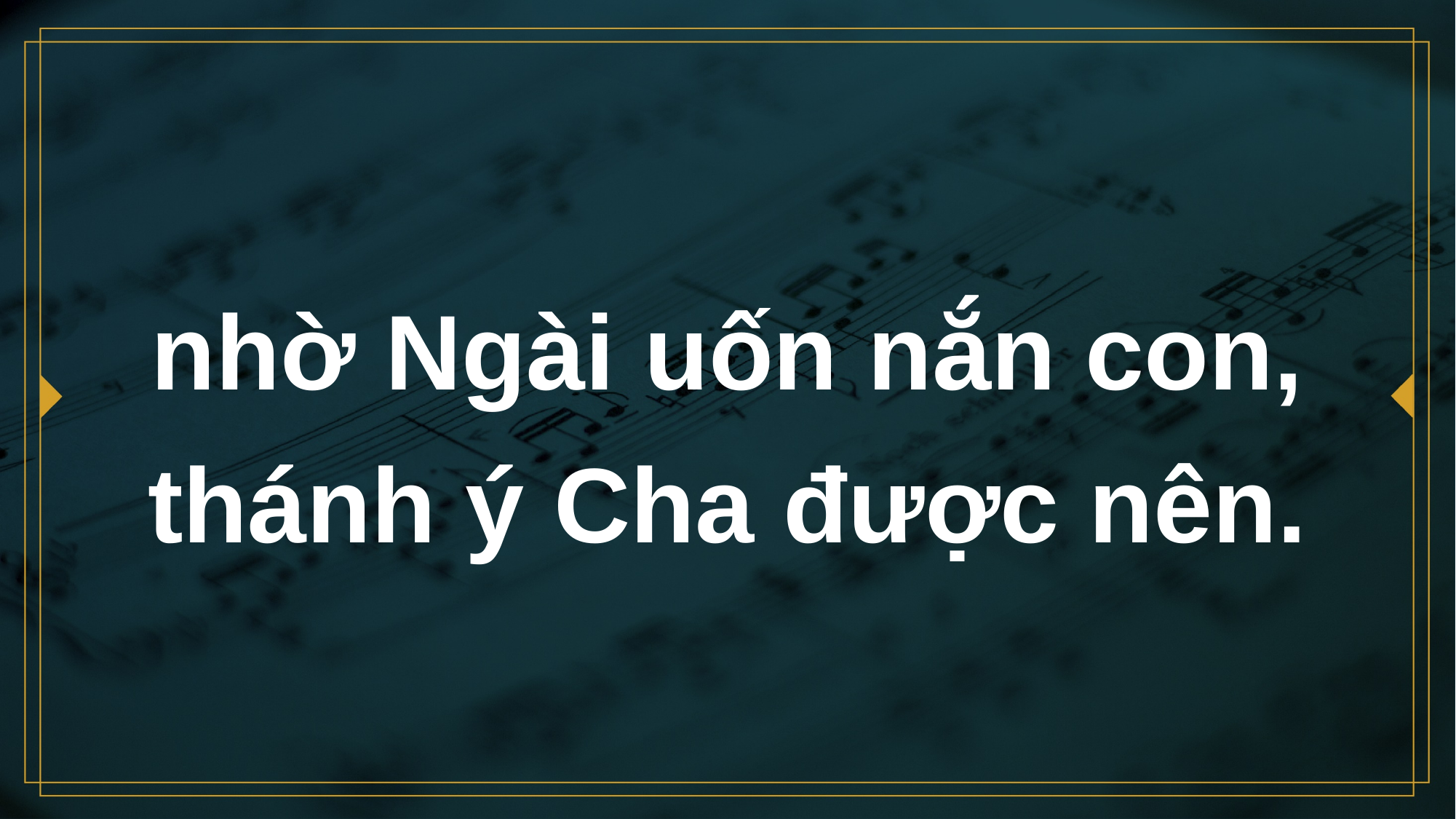

# nhờ Ngài uốn nắn con, thánh ý Cha được nên.